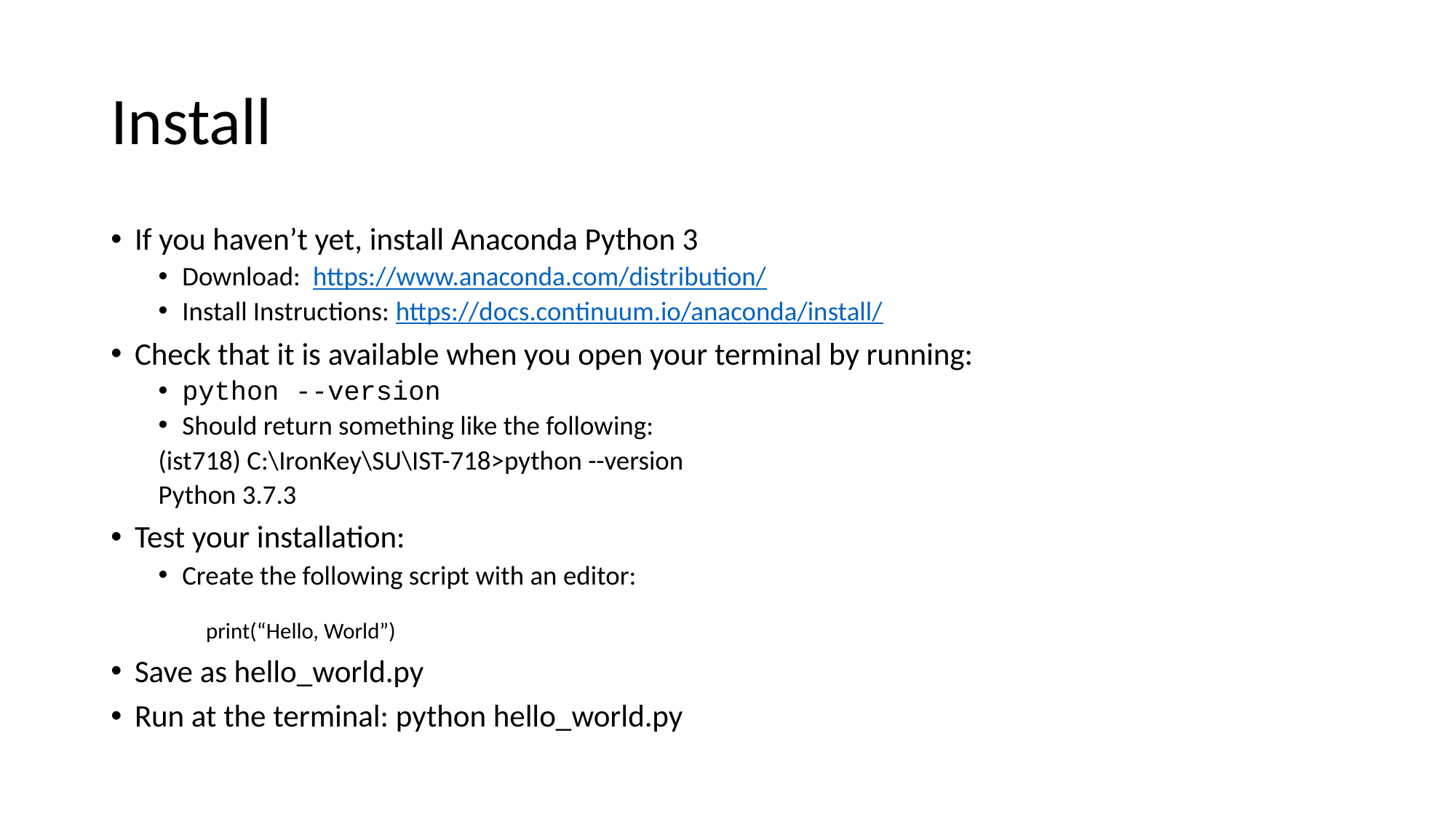

# Install
If you haven’t yet, install Anaconda Python 3
Download:  https://www.anaconda.com/distribution/
Install Instructions: https://docs.continuum.io/anaconda/install/
Check that it is available when you open your terminal by running:
python --version
Should return something like the following:
(ist718) C:\IronKey\SU\IST-718>python --version
Python 3.7.3
Test your installation:
Create the following script with an editor:
print(“Hello, World”)
Save as hello_world.py
Run at the terminal: python hello_world.py